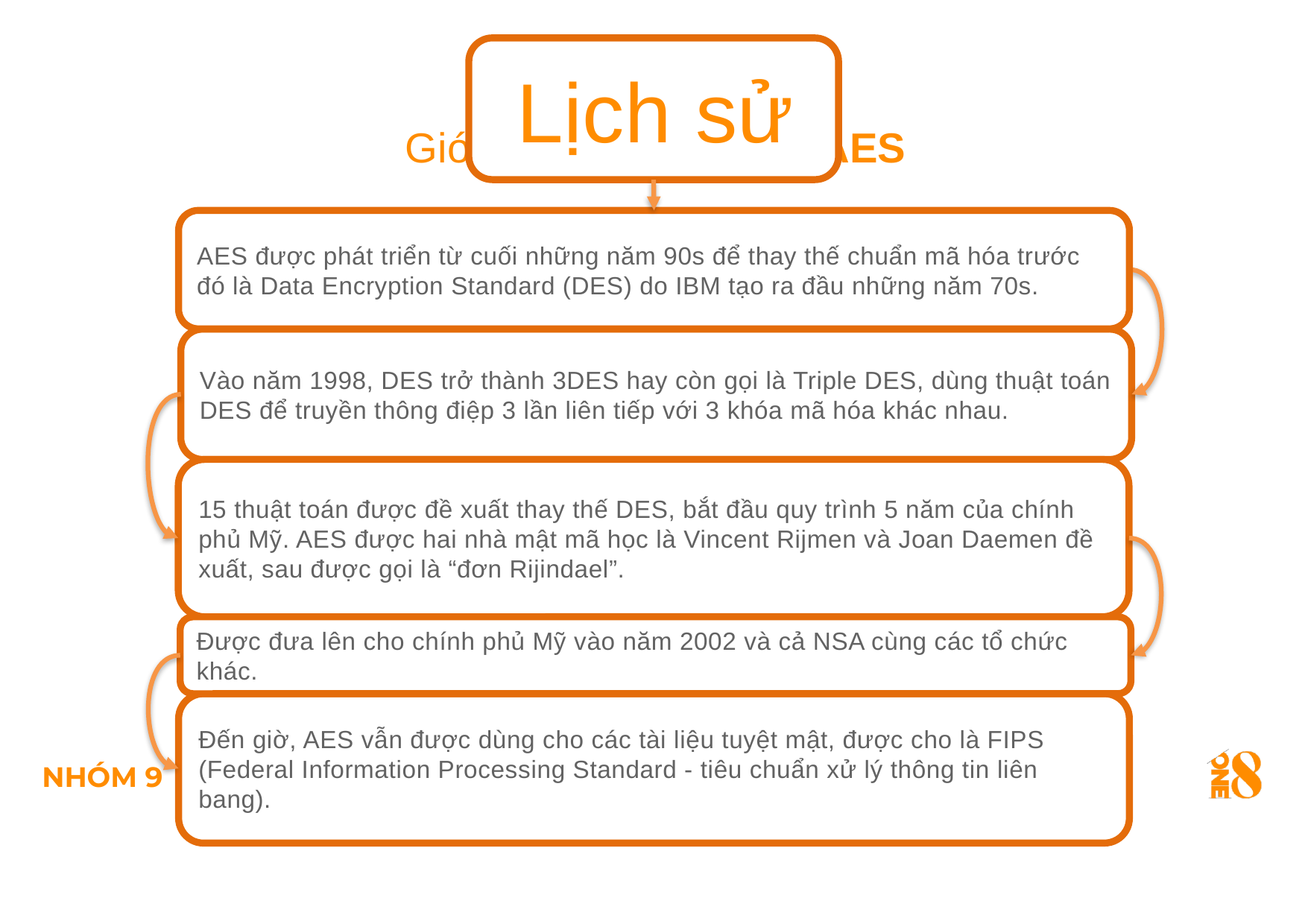

Lịch sử
Giới thiệu về mã hóa AES
Lịch sử mã hóa AES
AES được phát triển từ cuối những năm 90s để thay thế chuẩn mã hóa trước đó là Data Encryption Standard (DES) do IBM tạo ra đầu những năm 70s.
Vào năm 1998, DES trở thành 3DES hay còn gọi là Triple DES, dùng thuật toán DES để truyền thông điệp 3 lần liên tiếp với 3 khóa mã hóa khác nhau.
15 thuật toán được đề xuất thay thế DES, bắt đầu quy trình 5 năm của chính phủ Mỹ. AES được hai nhà mật mã học là Vincent Rijmen và Joan Daemen đề xuất, sau được gọi là “đơn Rijindael”.
Được đưa lên cho chính phủ Mỹ vào năm 2002 và cả NSA cùng các tổ chức khác.
Đến giờ, AES vẫn được dùng cho các tài liệu tuyệt mật, được cho là FIPS (Federal Information Processing Standard - tiêu chuẩn xử lý thông tin liên bang).